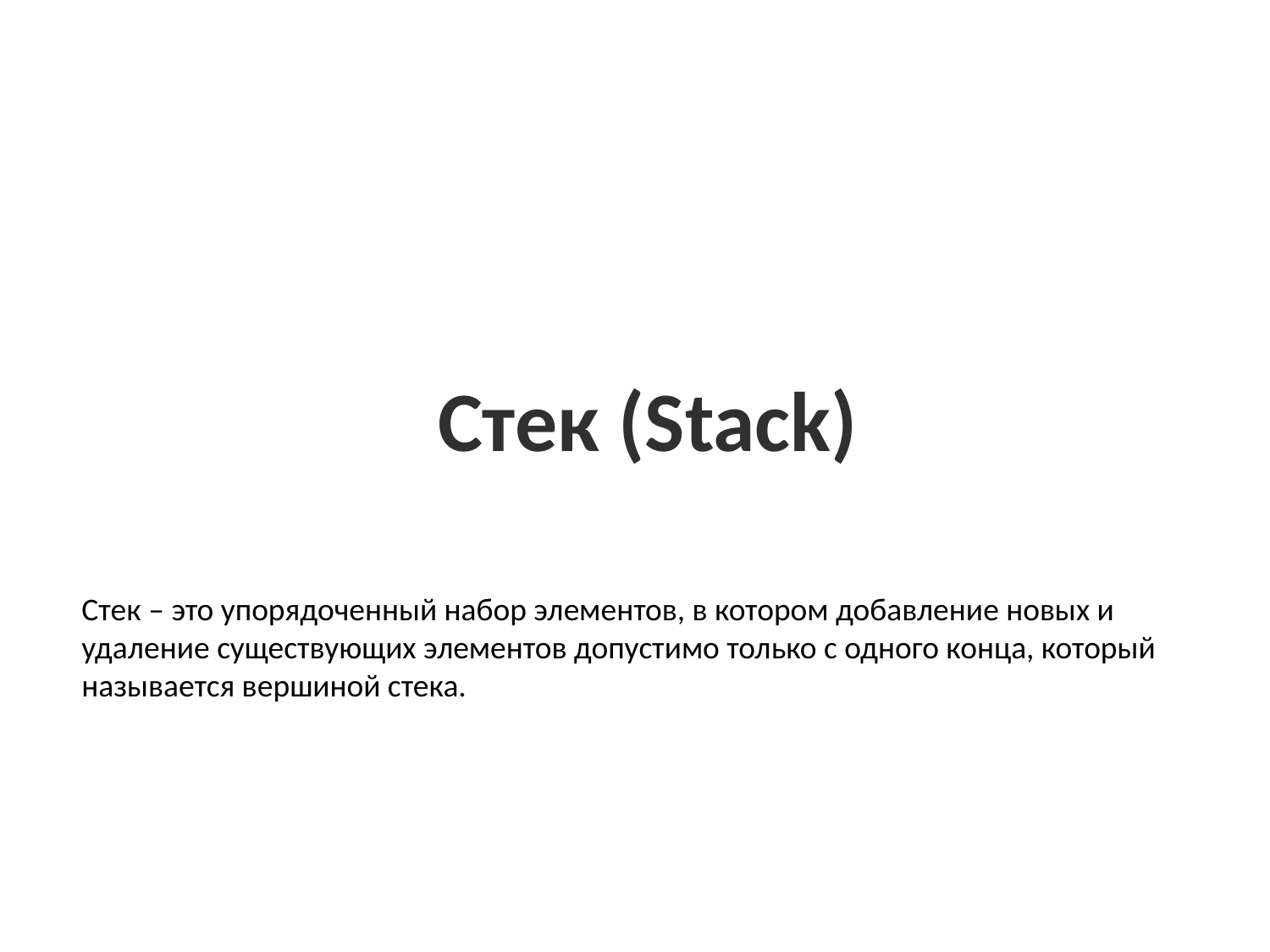

Стек (Stack)
Стек – это упорядоченный набор элементов, в котором добавление новых и удаление существующих элементов допустимо только с одного конца, который называется вершиной стека.